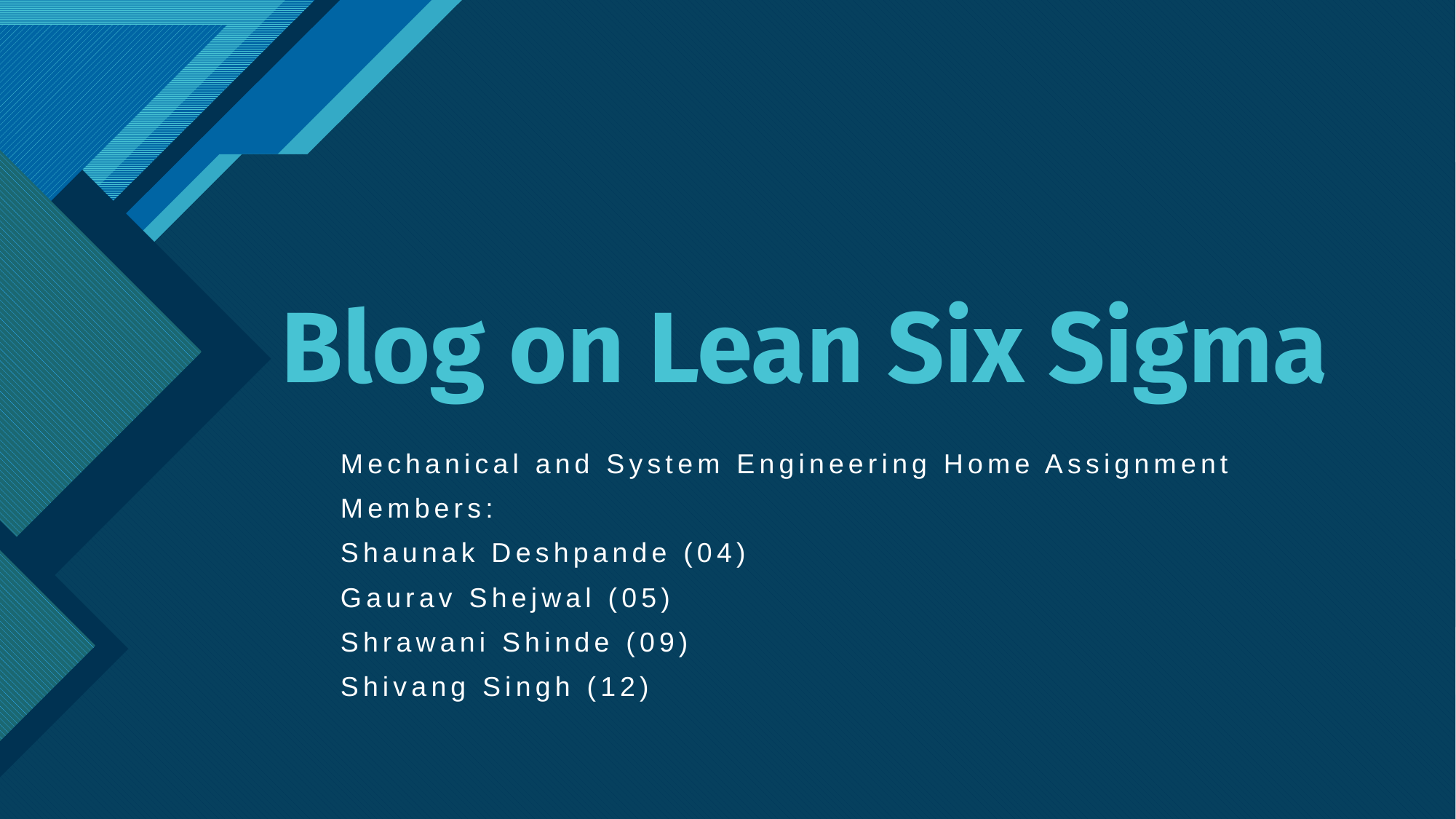

# Blog on Lean Six Sigma
Mechanical and System Engineering Home Assignment
Members:
Shaunak Deshpande (04)
Gaurav Shejwal (05)
Shrawani Shinde (09)
Shivang Singh (12)